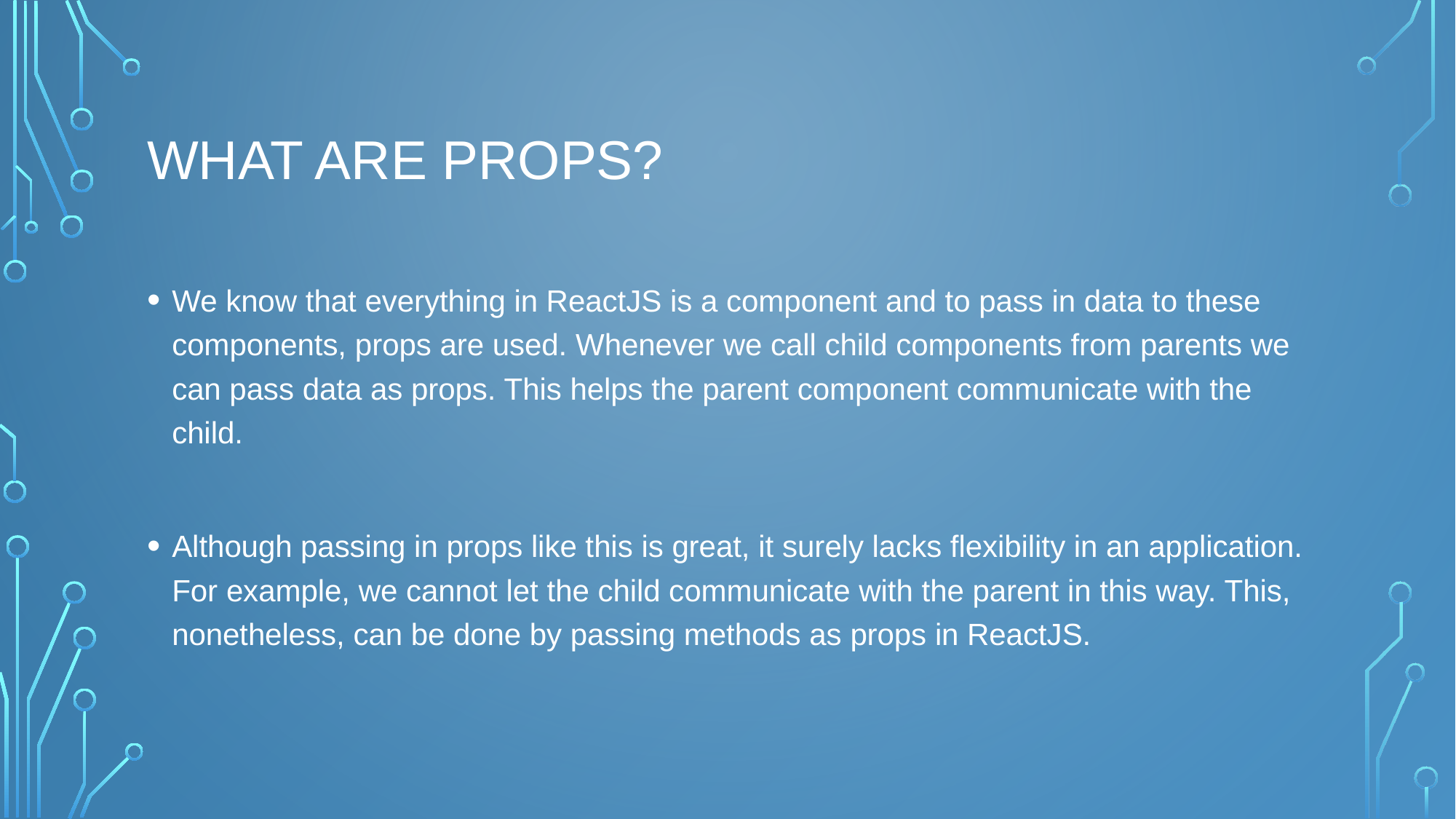

# What are props?
We know that everything in ReactJS is a component and to pass in data to these components, props are used. Whenever we call child components from parents we can pass data as props. This helps the parent component communicate with the child.

Although passing in props like this is great, it surely lacks flexibility in an application. For example, we cannot let the child communicate with the parent in this way. This, nonetheless, can be done by passing methods as props in ReactJS.